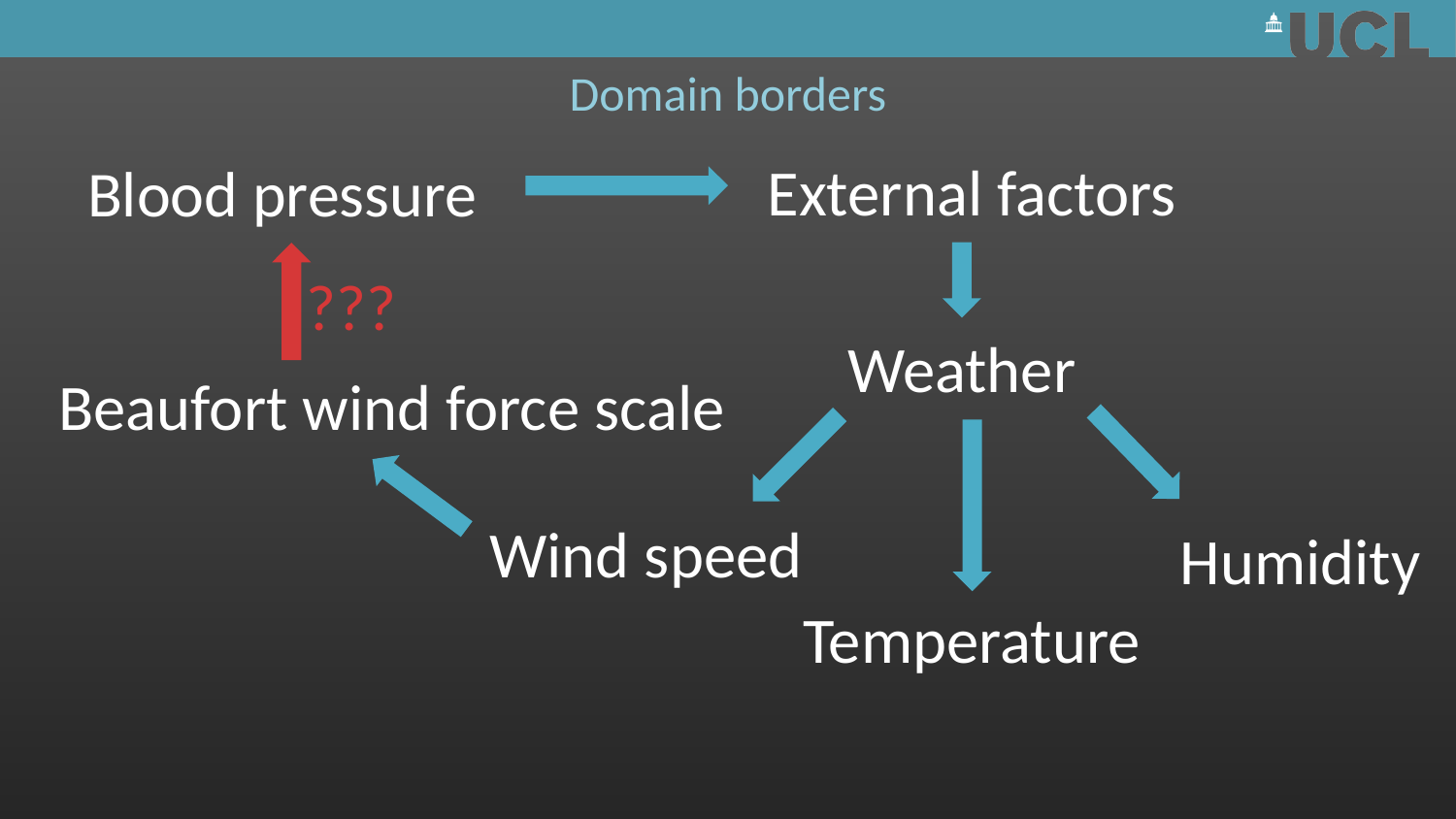

# Domain borders
External factors
Blood pressure

???

Weather
Beaufort wind force scale

Wind speed
Humidity
Temperature